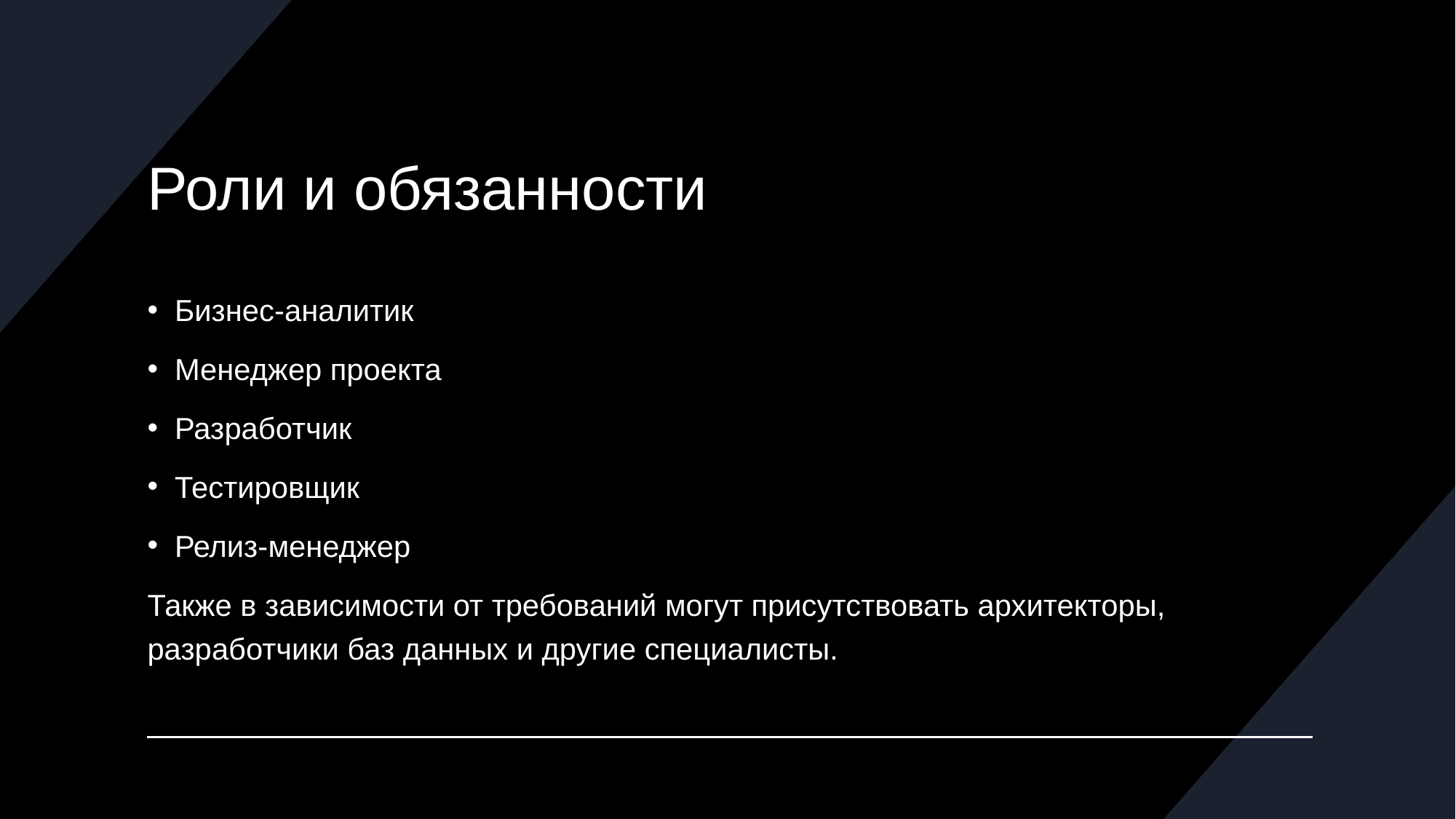

# Роли и обязанности
Бизнес-аналитик
Менеджер проекта
Разработчик
Тестировщик
Релиз-менеджер
Также в зависимости от требований могут присутствовать архитекторы, разработчики баз данных и другие специалисты.